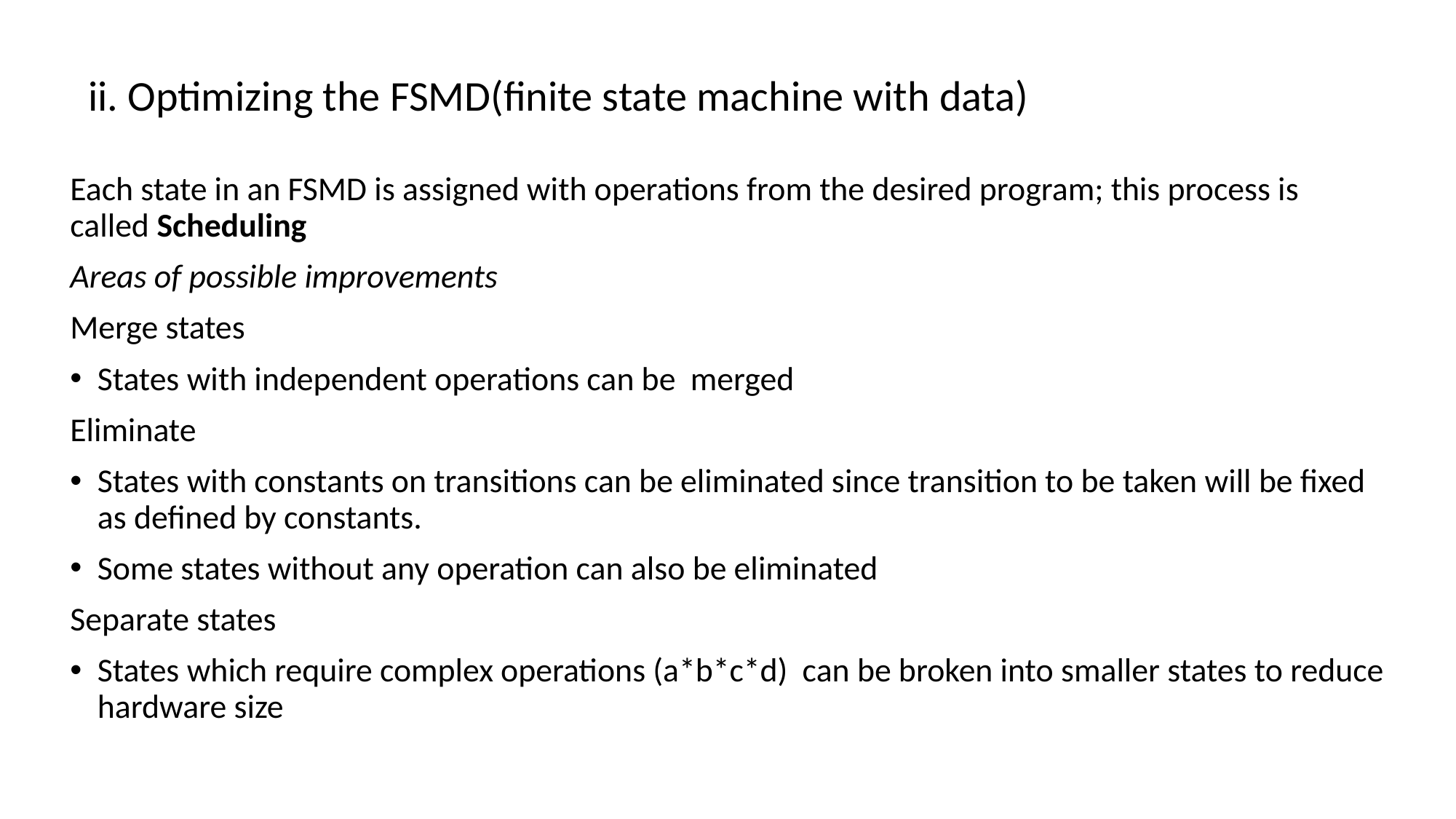

# ii. Optimizing the FSMD(finite state machine with data)
Each state in an FSMD is assigned with operations from the desired program; this process is called Scheduling
Areas of possible improvements
Merge states
States with independent operations can be  merged
Eliminate
States with constants on transitions can be eliminated since transition to be taken will be fixed as defined by constants.
Some states without any operation can also be eliminated
Separate states
States which require complex operations (a*b*c*d)  can be broken into smaller states to reduce hardware size